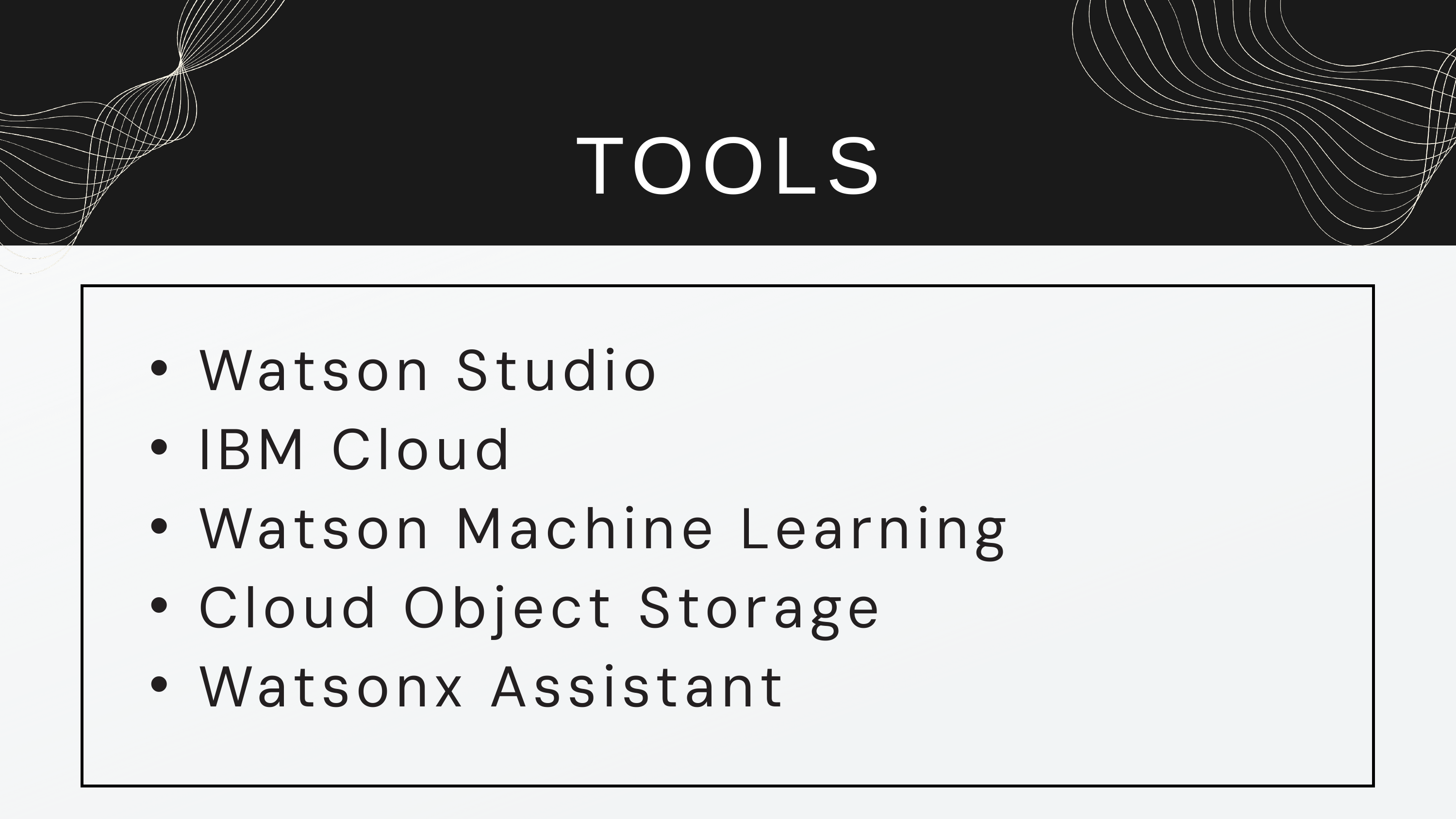

TOOLS

Watson Studio
IBM Cloud
Watson Machine Learning
Cloud Object Storage
Watsonx Assistant